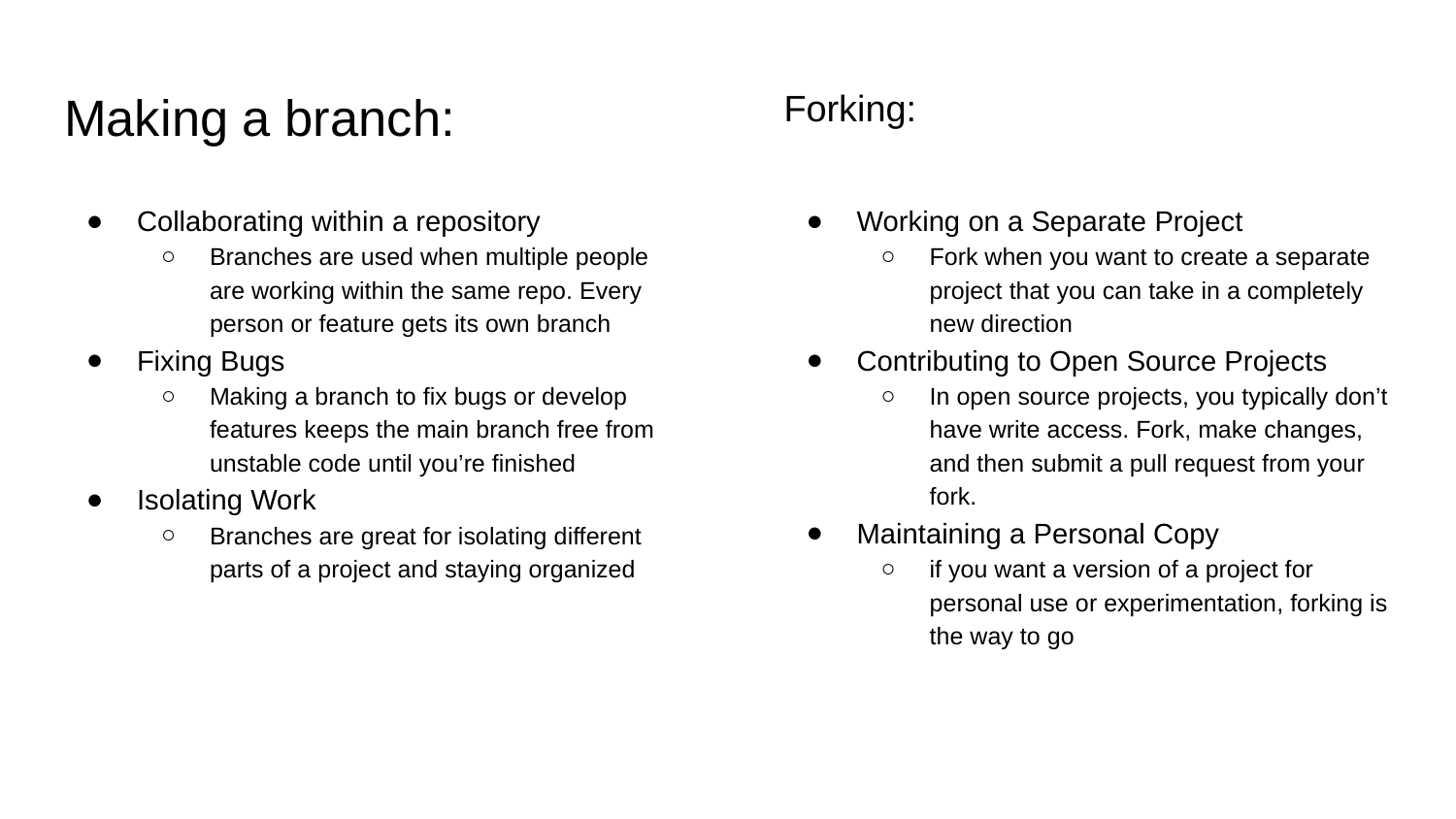

# Making a branch:
Forking:
Collaborating within a repository
Branches are used when multiple people are working within the same repo. Every person or feature gets its own branch
Fixing Bugs
Making a branch to fix bugs or develop features keeps the main branch free from unstable code until you’re finished
Isolating Work
Branches are great for isolating different parts of a project and staying organized
Working on a Separate Project
Fork when you want to create a separate project that you can take in a completely new direction
Contributing to Open Source Projects
In open source projects, you typically don’t have write access. Fork, make changes, and then submit a pull request from your fork.
Maintaining a Personal Copy
if you want a version of a project for personal use or experimentation, forking is the way to go